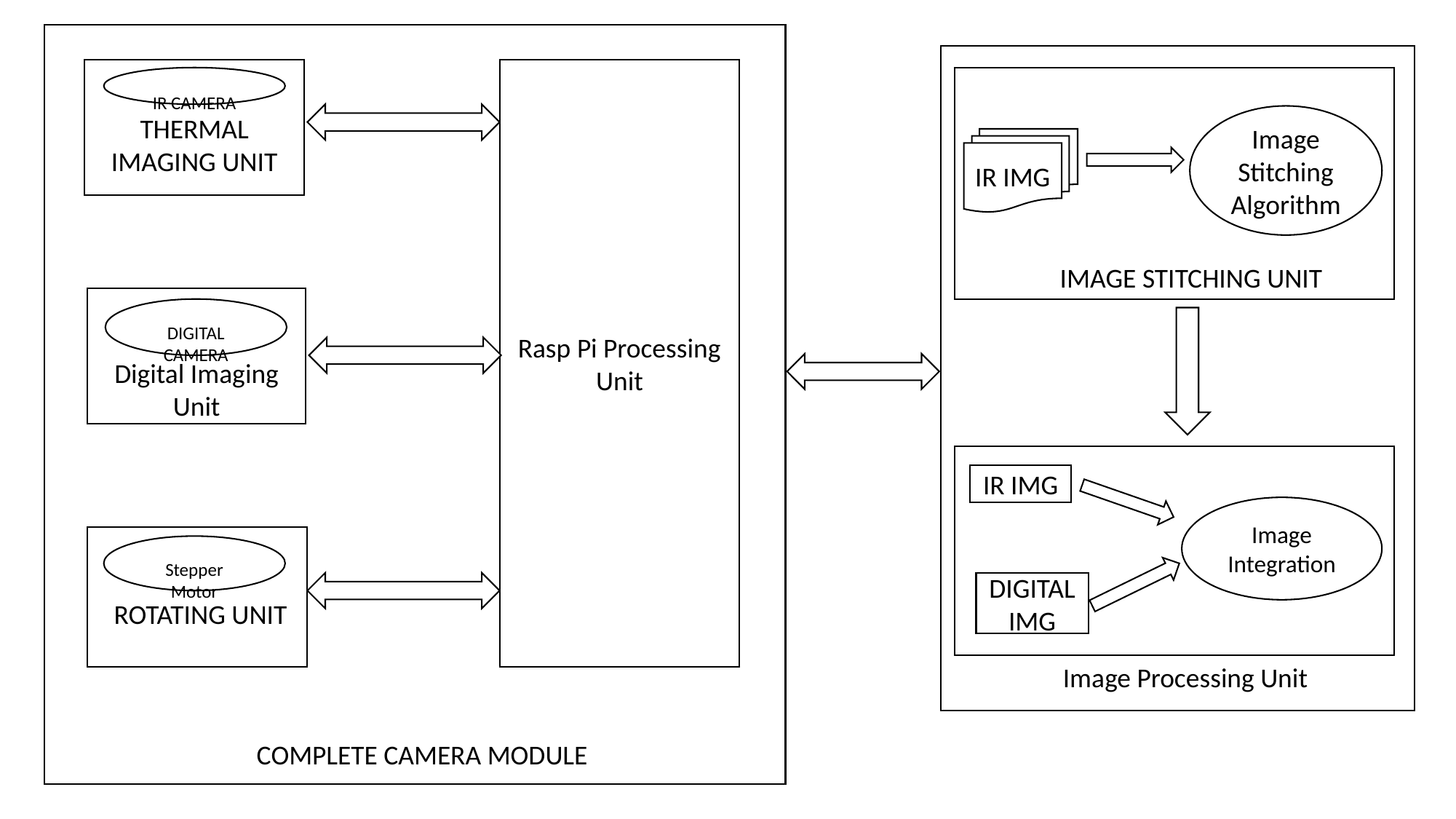

THERMAL IMAGING UNIT
Rasp Pi Processing Unit

IR CAMERA

Image Stitching Algorithm
IR IMG

IMAGE STITCHING UNIT

Digital Imaging Unit

DIGITAL CAMERA

IR IMG

Image Integration

 ROTATING UNIT

Stepper Motor

DIGITAL
IMG
Image Processing Unit
COMPLETE CAMERA MODULE